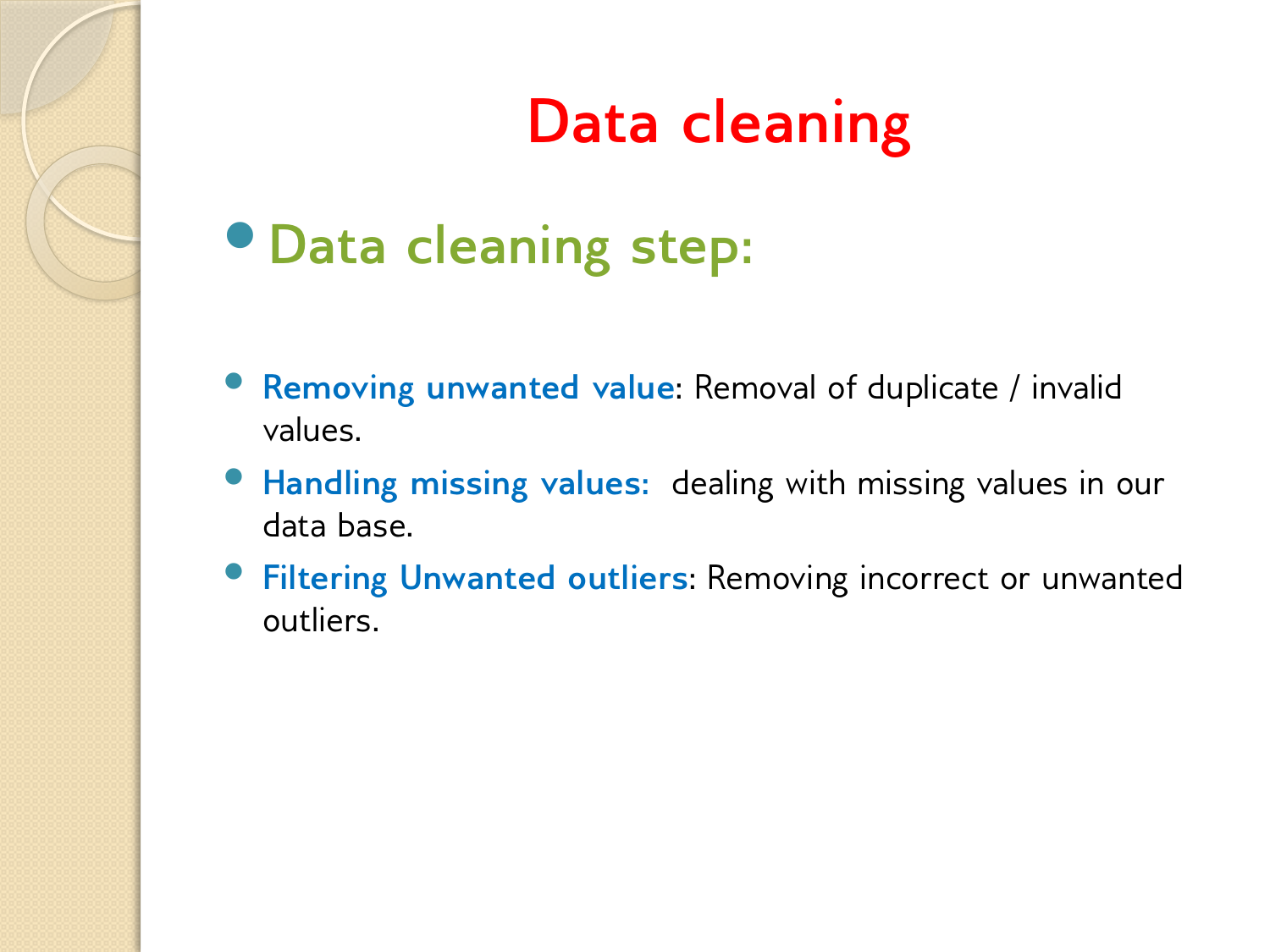

# Data cleaning
Data cleaning step:

Removing unwanted value: Removal of duplicate / invalid values.
Handling missing values:  dealing with missing values in our data base.
Filtering Unwanted outliers: Removing incorrect or unwanted outliers.